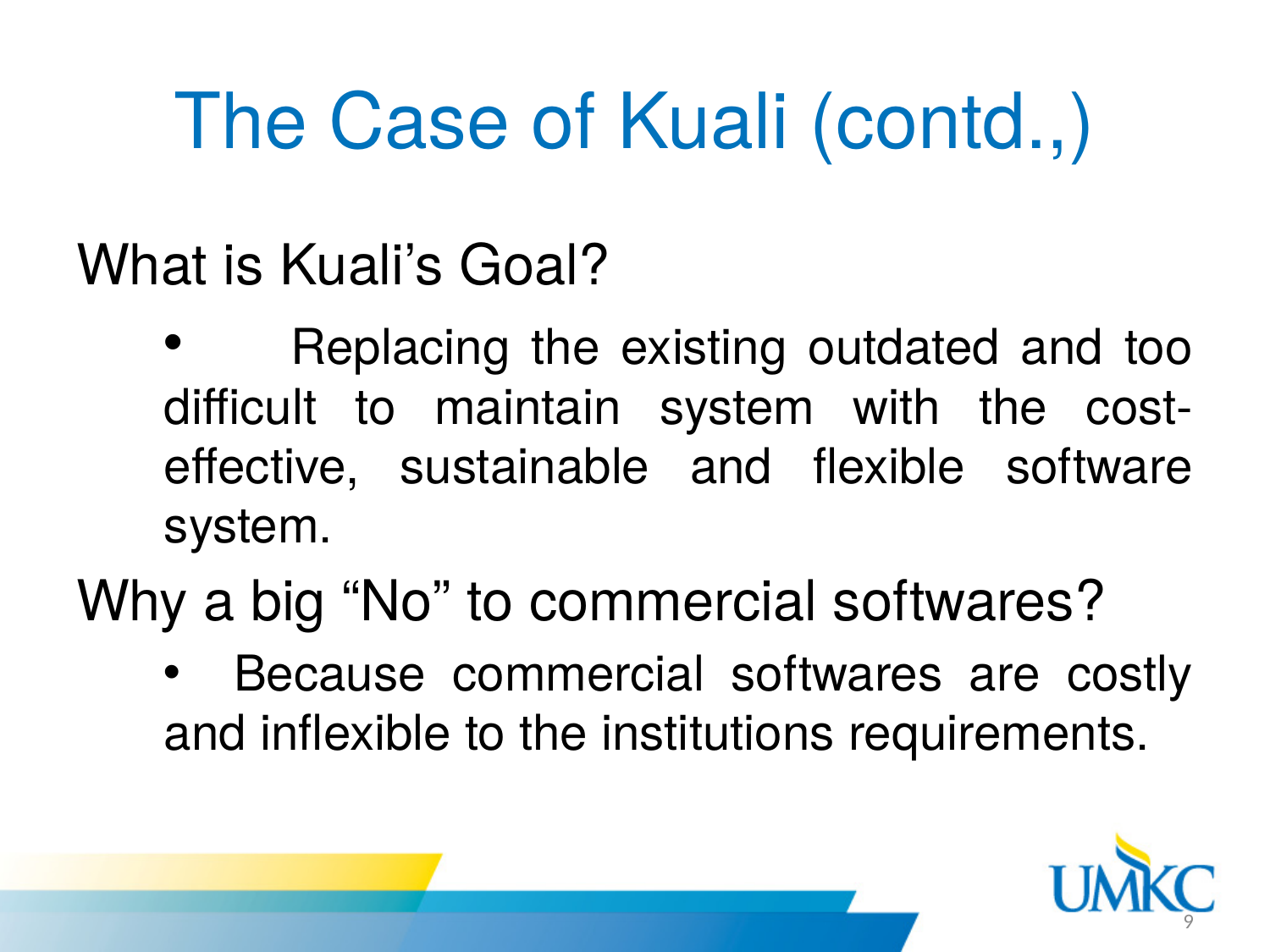

# The Case of Kuali (contd.,)
What is Kuali’s Goal?
	Replacing the existing outdated and too difficult to maintain system with the cost-effective, sustainable and flexible software system.
Why a big “No” to commercial softwares?
  Because commercial softwares are costly and inflexible to the institutions requirements.

9